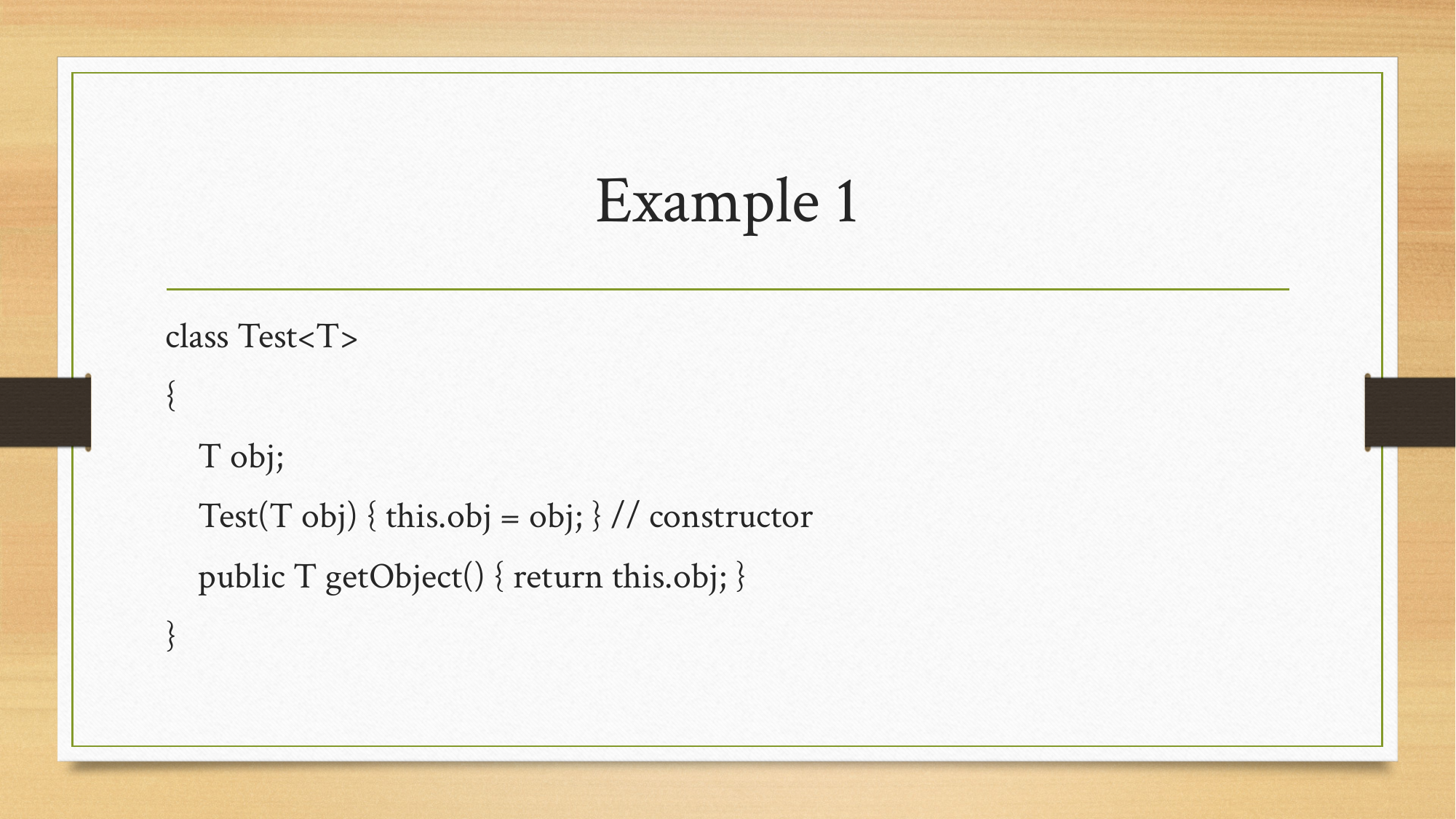

# Example 1
class Test<T>
{
    T obj;
    Test(T obj) { this.obj = obj; } // constructor
    public T getObject() { return this.obj; }
}